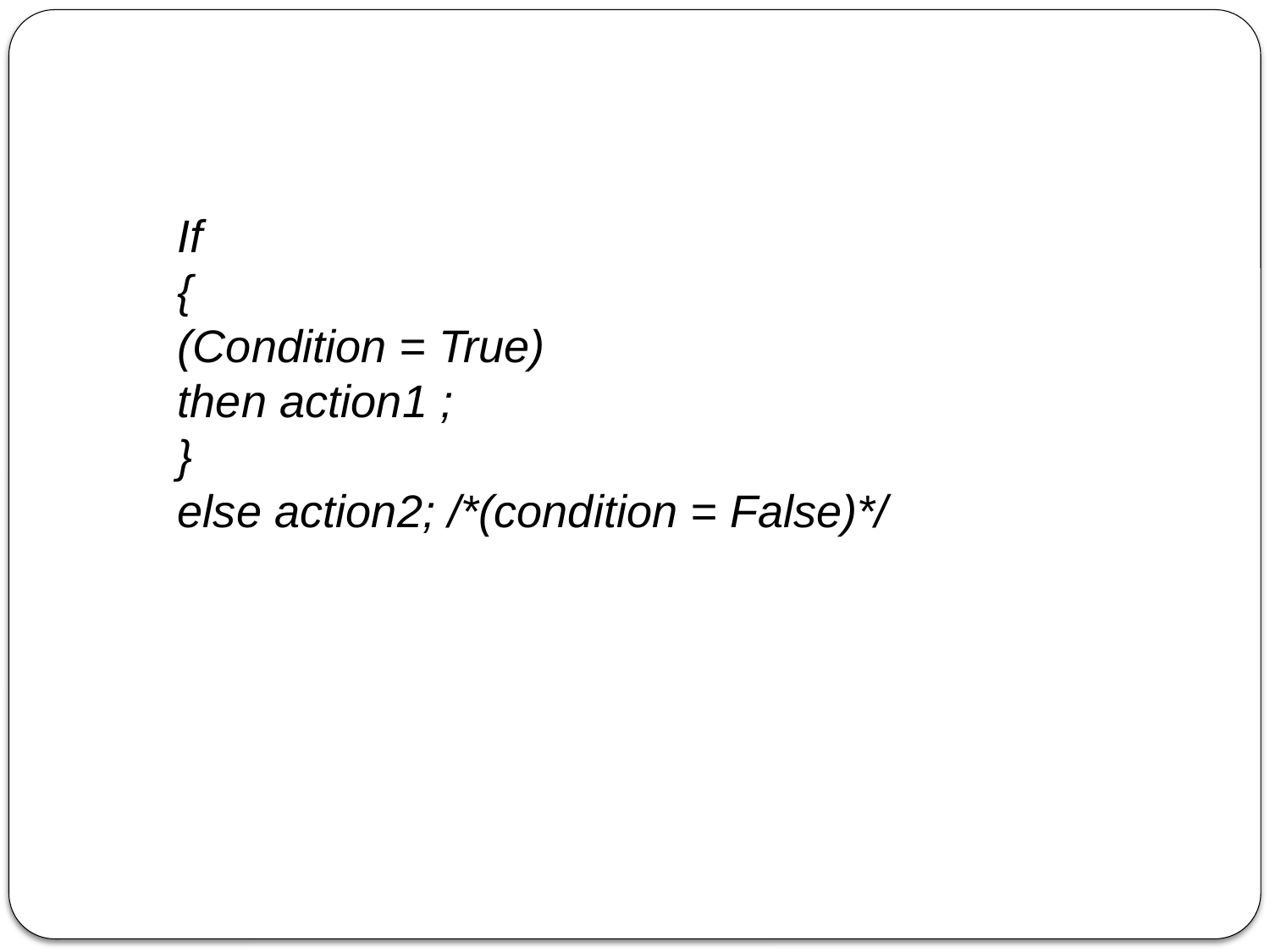

#
   If
{
(Condition = True)
then action1 ;
}
else action2; /*(condition = False)*/